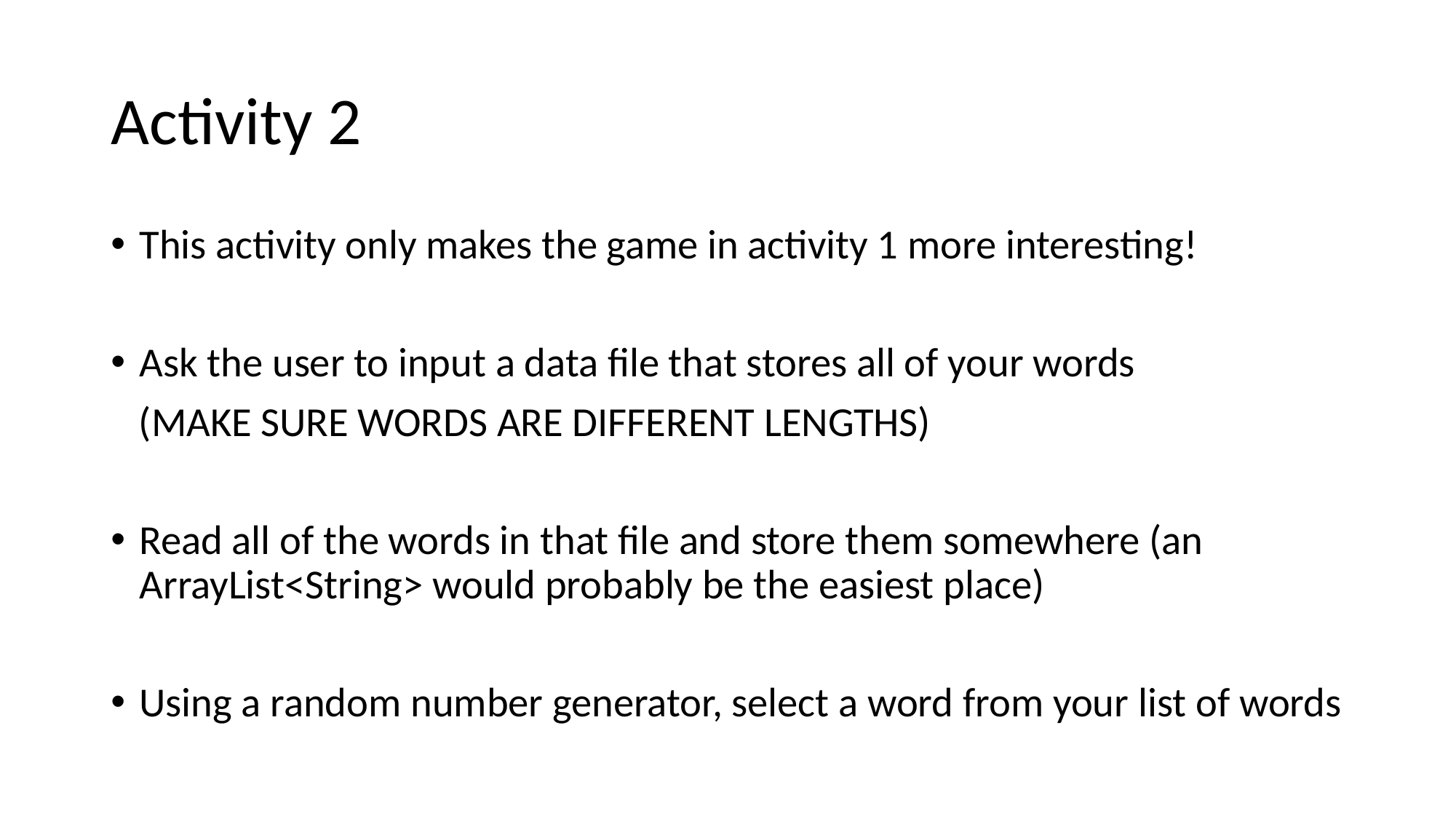

# Activity 2
This activity only makes the game in activity 1 more interesting!

Ask the user to input a data file that stores all of your words
   (MAKE SURE WORDS ARE DIFFERENT LENGTHS)

Read all of the words in that file and store them somewhere (an ArrayList<String> would probably be the easiest place)

Using a random number generator, select a word from your list of words